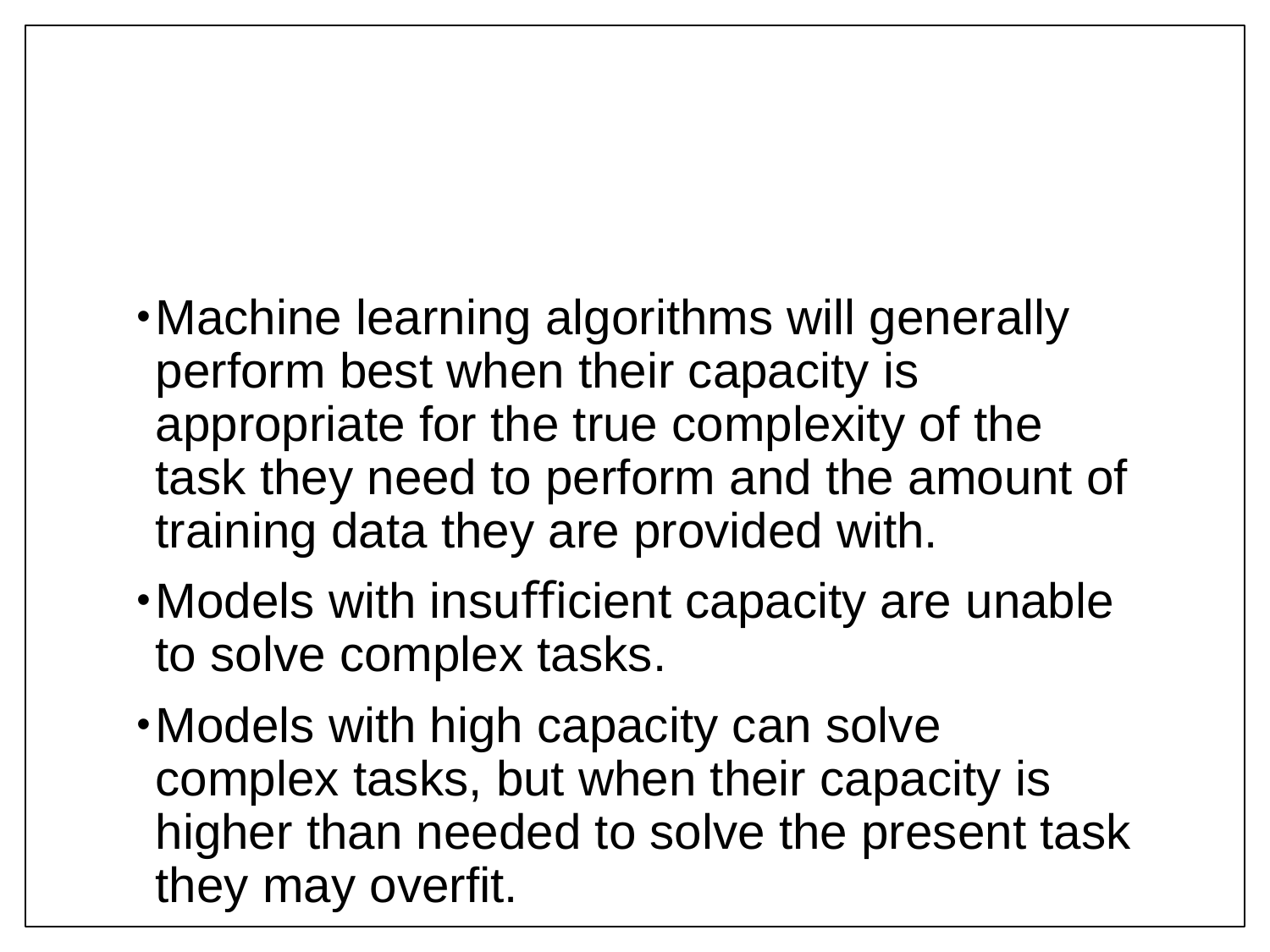

#
Machine learning algorithms will generally perform best when their capacity is appropriate for the true complexity of the task they need to perform and the amount of training data they are provided with.
Models with insuﬃcient capacity are unable to solve complex tasks.
Models with high capacity can solve complex tasks, but when their capacity is higher than needed to solve the present task they may overﬁt.